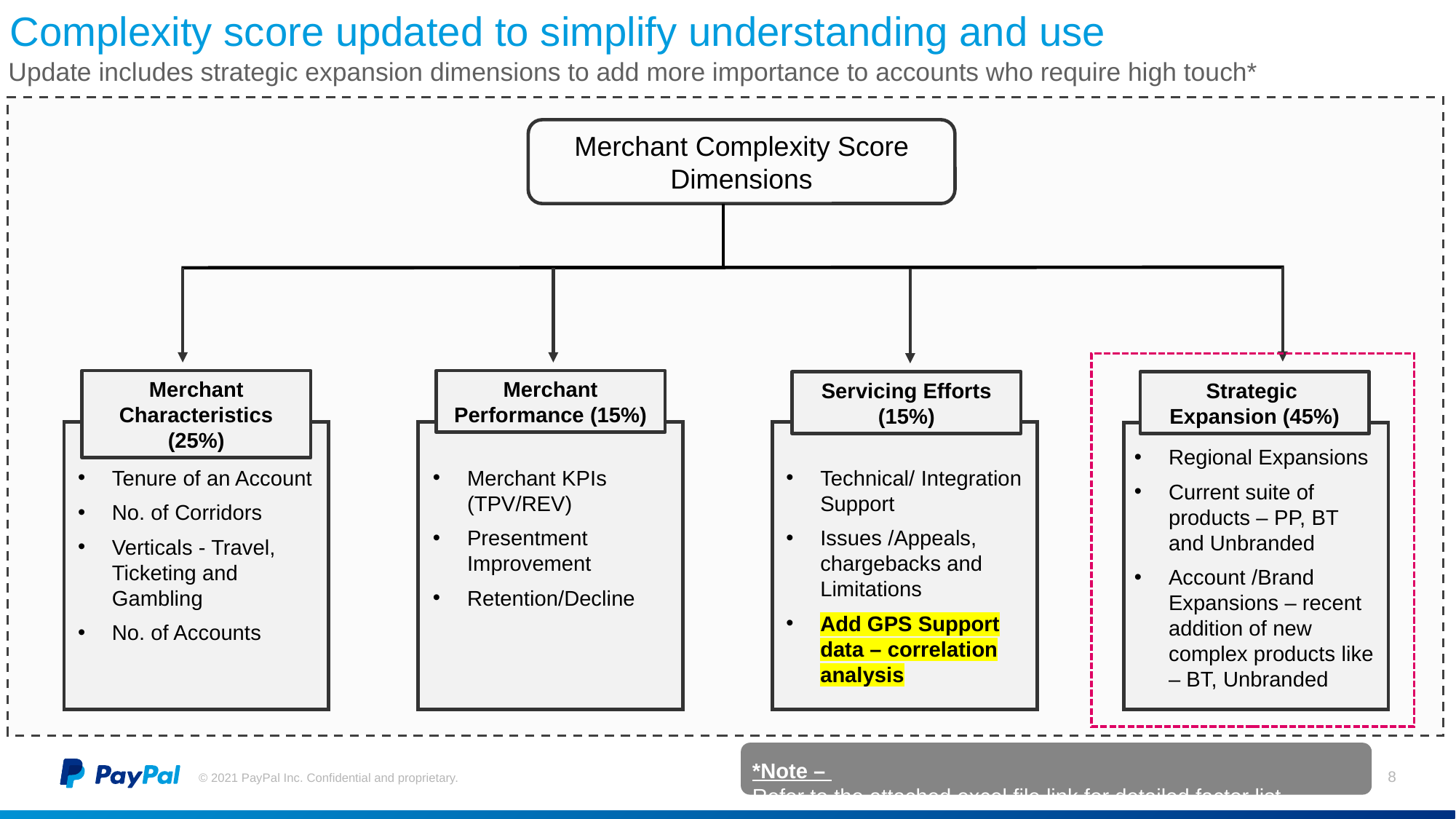

# Complexity score updated to simplify understanding and use
Update includes strategic expansion dimensions to add more importance to accounts who require high touch*

Merchant Complexity Score Dimensions

Merchant Characteristics (25%)
Merchant Performance (15%)
Servicing Efforts (15%)
Strategic
Expansion (45%)

Regional Expansions
Current suite of products – PP, BT and Unbranded
Account /Brand Expansions – recent addition of new complex products like – BT, Unbranded
Tenure of an Account
No. of Corridors
Verticals - Travel, Ticketing and Gambling
No. of Accounts
Merchant KPIs (TPV/REV)
Presentment Improvement
Retention/Decline
Technical/ Integration Support
Issues /Appeals, chargebacks and Limitations
Add GPS Support data – correlation analysis

*Note – Refer to the attached excel file link for detailed factor list
© 2021 PayPal Inc. Confidential and proprietary.
8